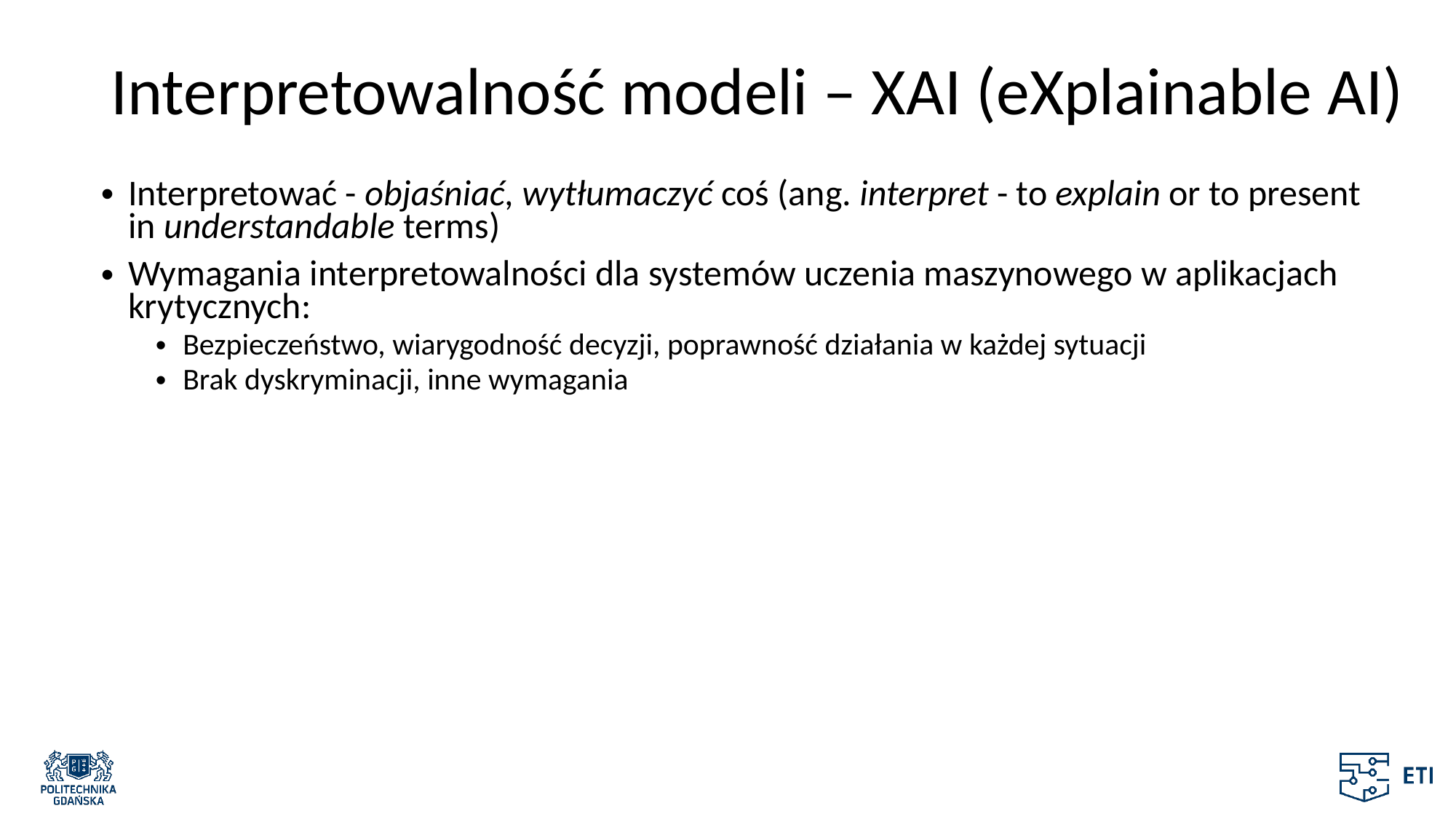

# Interpretowalność modeli – XAI (eXplainable AI)
Interpretować - objaśniać, wytłumaczyć coś (ang. interpret - to explain or to present in understandable terms)
Wymagania interpretowalności dla systemów uczenia maszynowego w aplikacjach krytycznych:
Bezpieczeństwo, wiarygodność decyzji, poprawność działania w każdej sytuacji
Brak dyskryminacji, inne wymagania